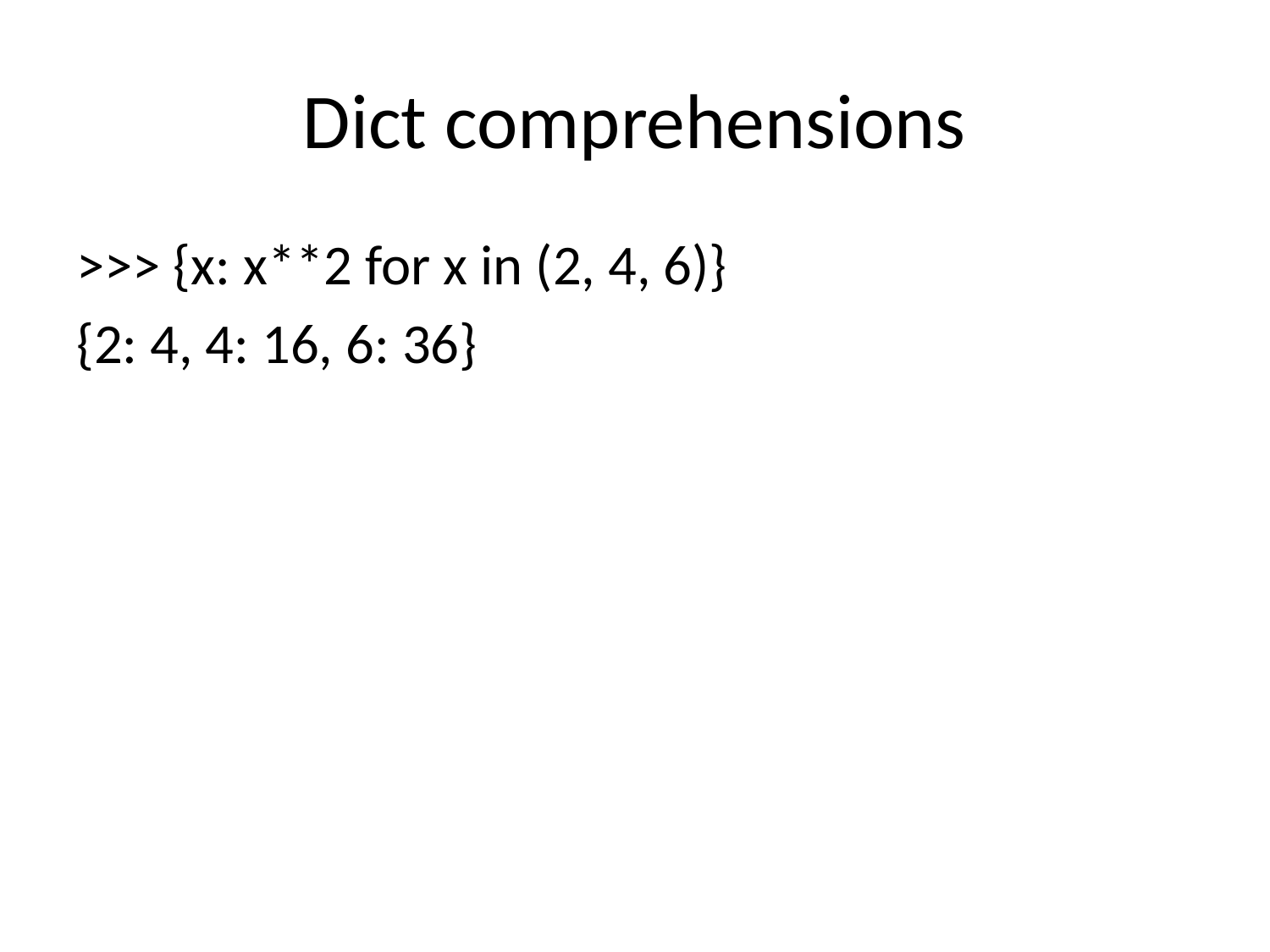

# Dict comprehensions
>>> {x: x**2 for x in (2, 4, 6)}
{2: 4, 4: 16, 6: 36}